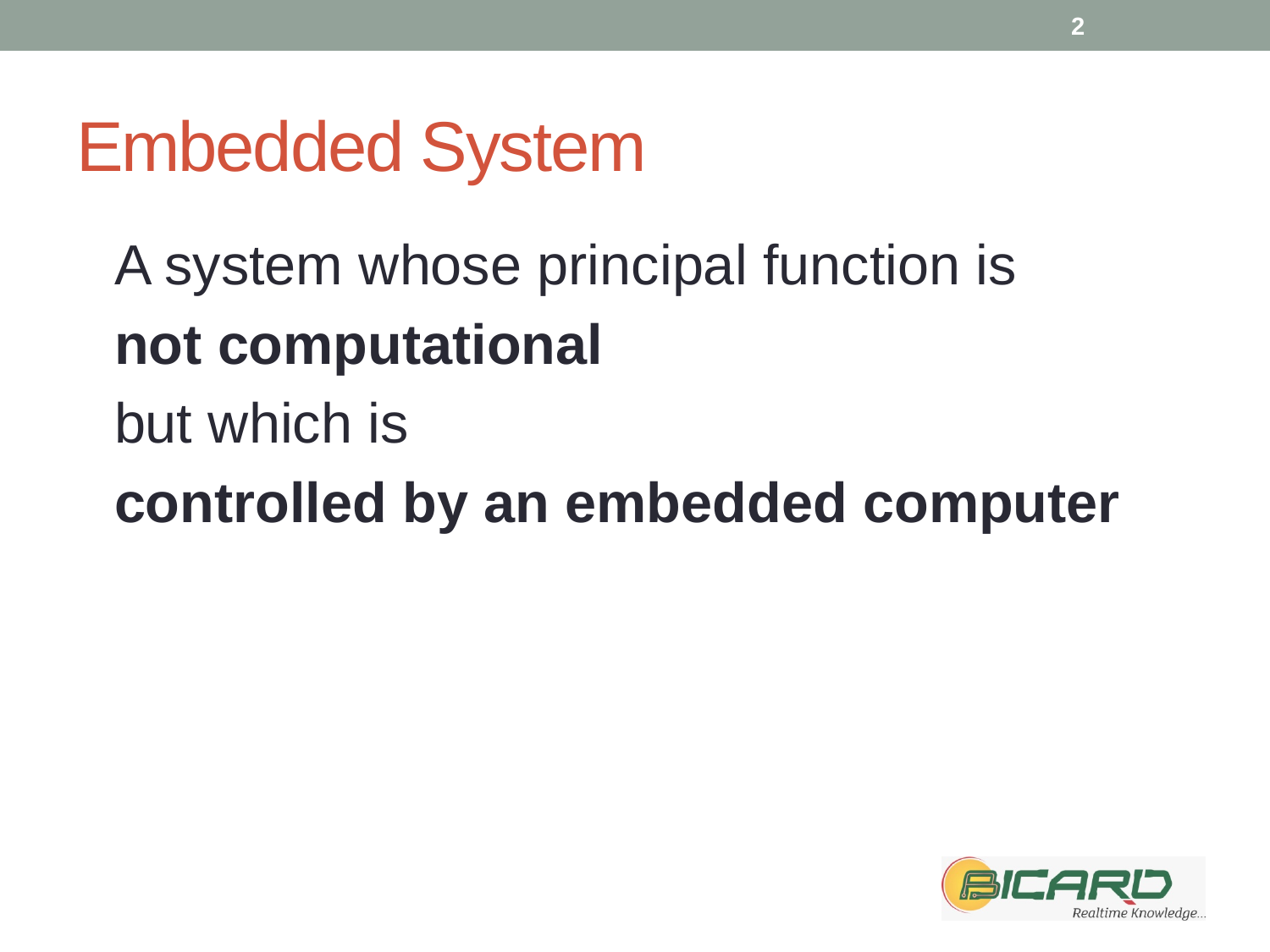

2
# Embedded System
A system whose principal function is
not computational
but which is
controlled by an embedded computer